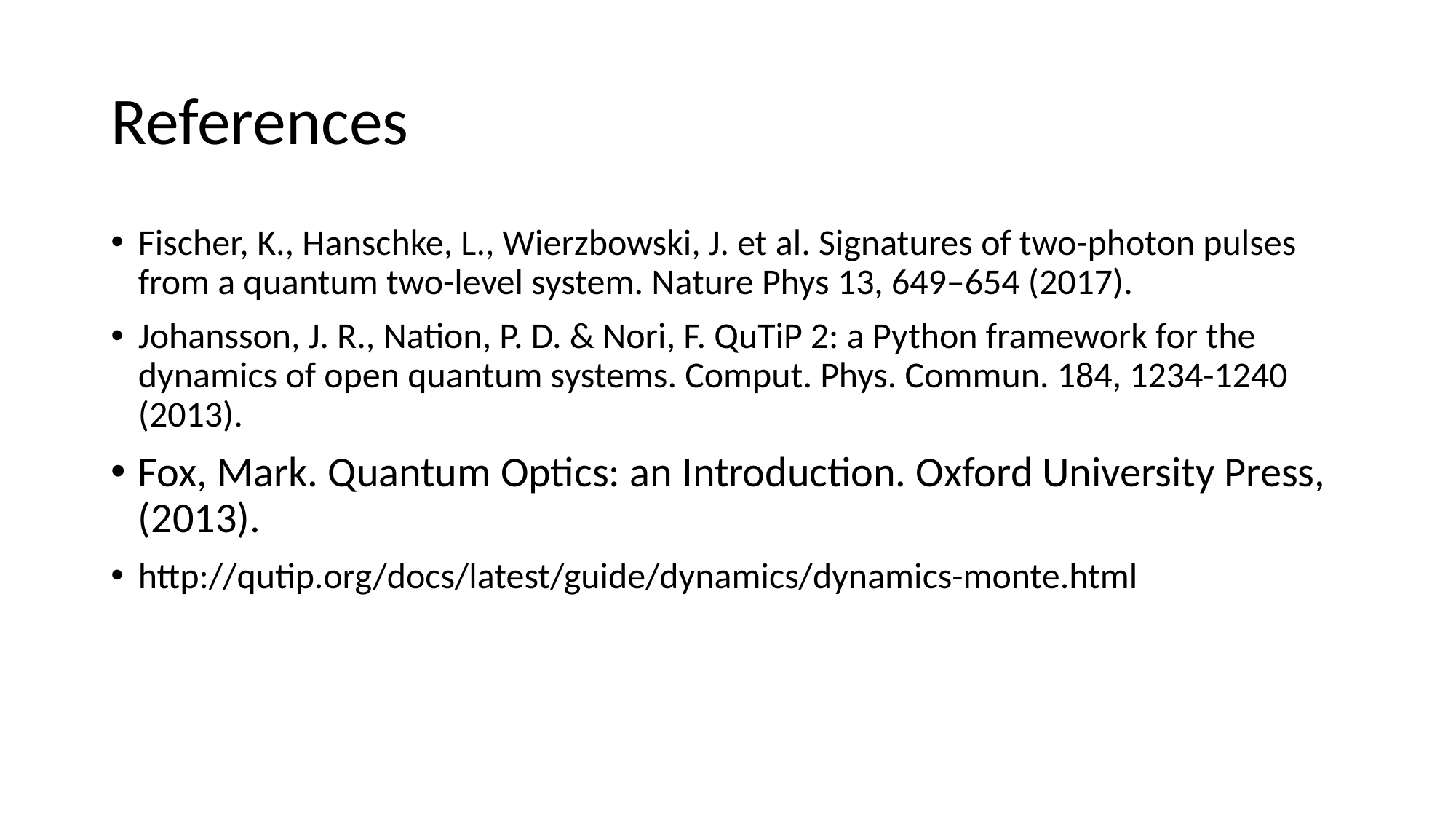

# References
Fischer, K., Hanschke, L., Wierzbowski, J. et al. Signatures of two-photon pulses from a quantum two-level system. Nature Phys 13, 649–654 (2017).
Johansson, J. R., Nation, P. D. & Nori, F. QuTiP 2: a Python framework for the dynamics of open quantum systems. Comput. Phys. Commun. 184, 1234-1240 (2013).
Fox, Mark. Quantum Optics: an Introduction. Oxford University Press, (2013).
http://qutip.org/docs/latest/guide/dynamics/dynamics-monte.html